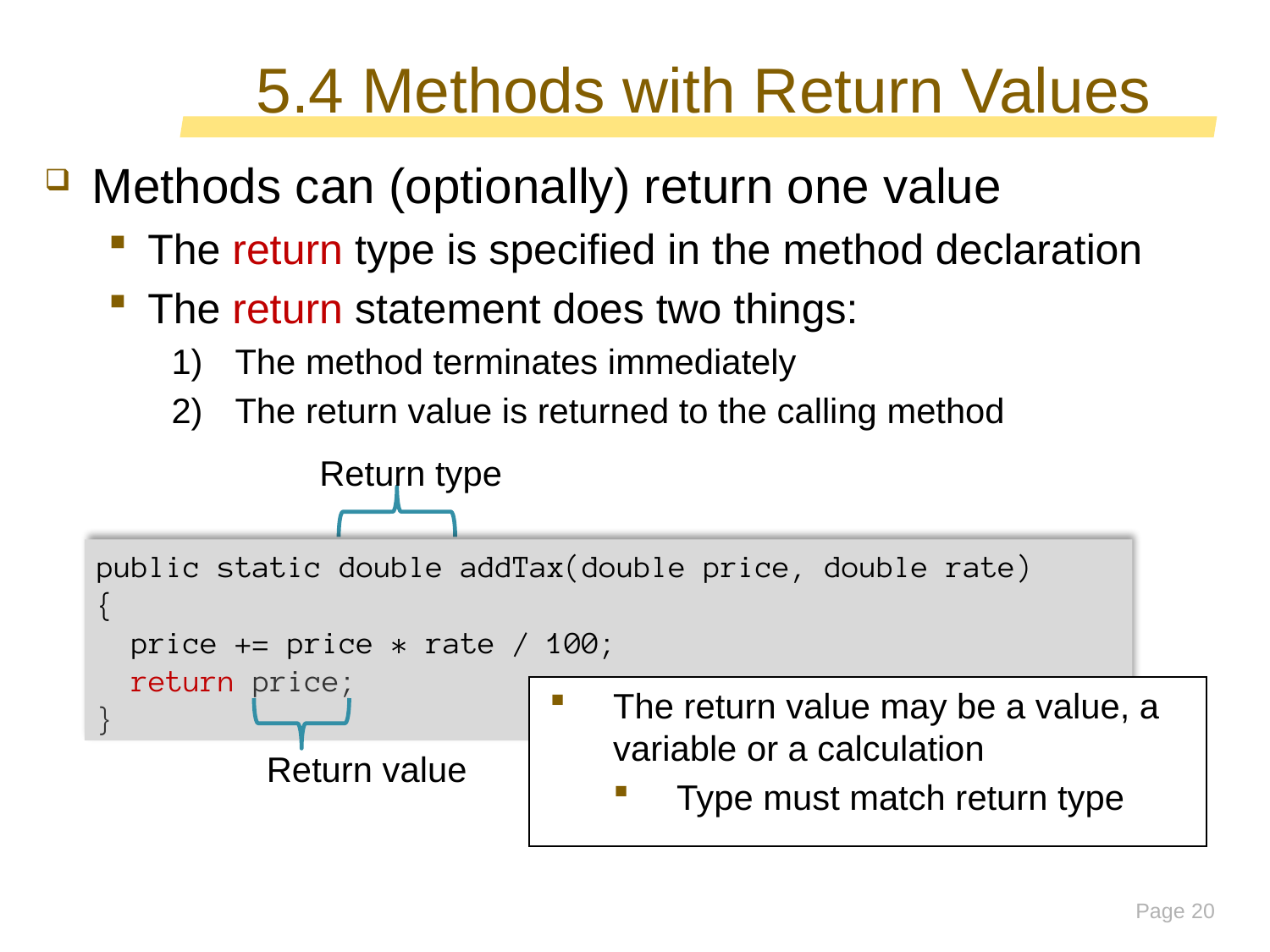

# 5.4 Methods with Return Values
Methods can (optionally) return one value
The return type is specified in the method declaration
The return statement does two things:
The method terminates immediately
The return value is returned to the calling method
Return type

public static double addTax(double price, double rate)
{
  price += price * rate / 100;
  return price;
}

The return value may be a value, a variable or a calculation
Type must match return type

Return value
Page 20